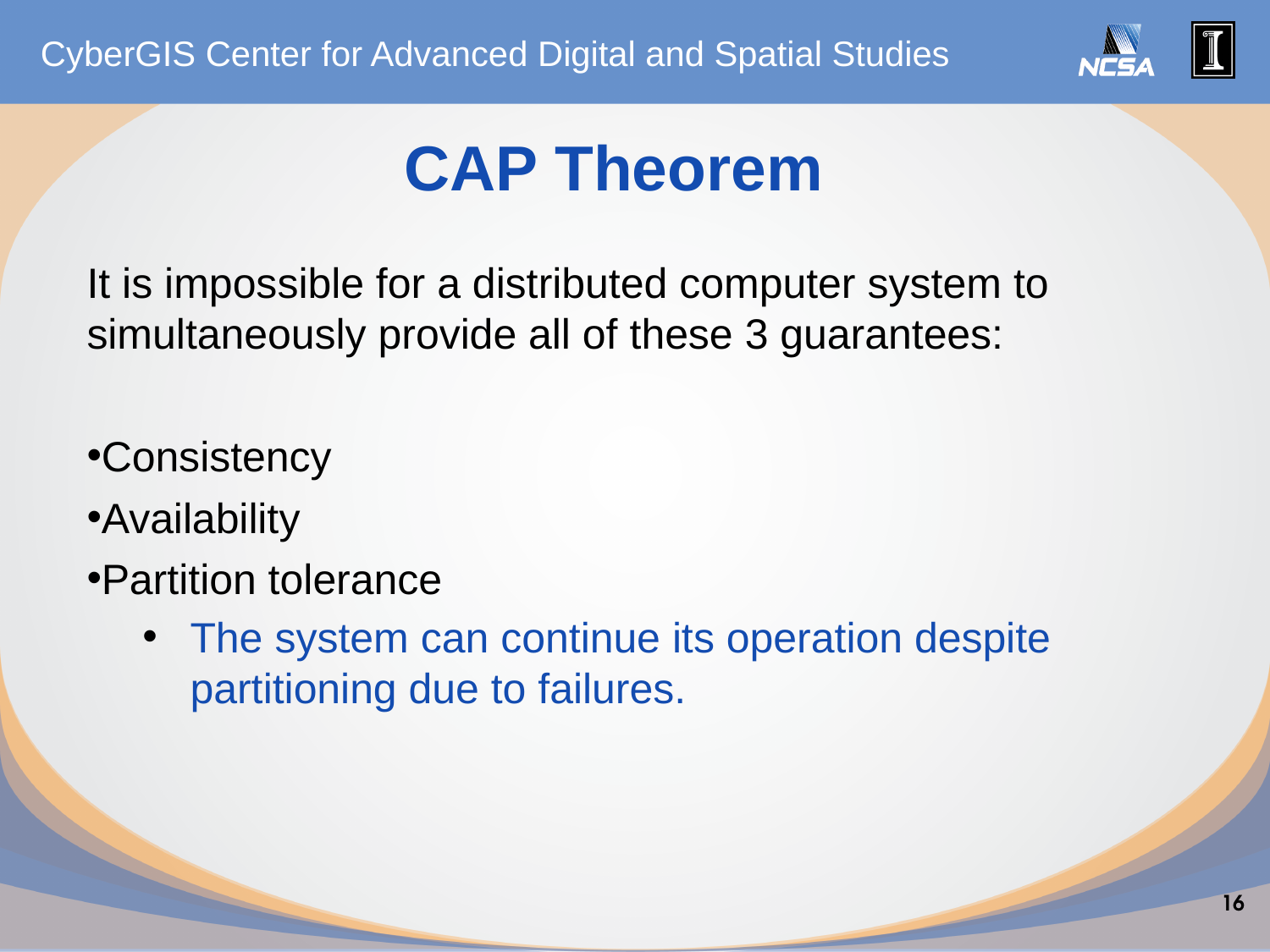

CAP Theorem
It is impossible for a distributed computer system to simultaneously provide all of these 3 guarantees:

Consistency
Availability
Partition tolerance
The system can continue its operation despite partitioning due to failures.
16